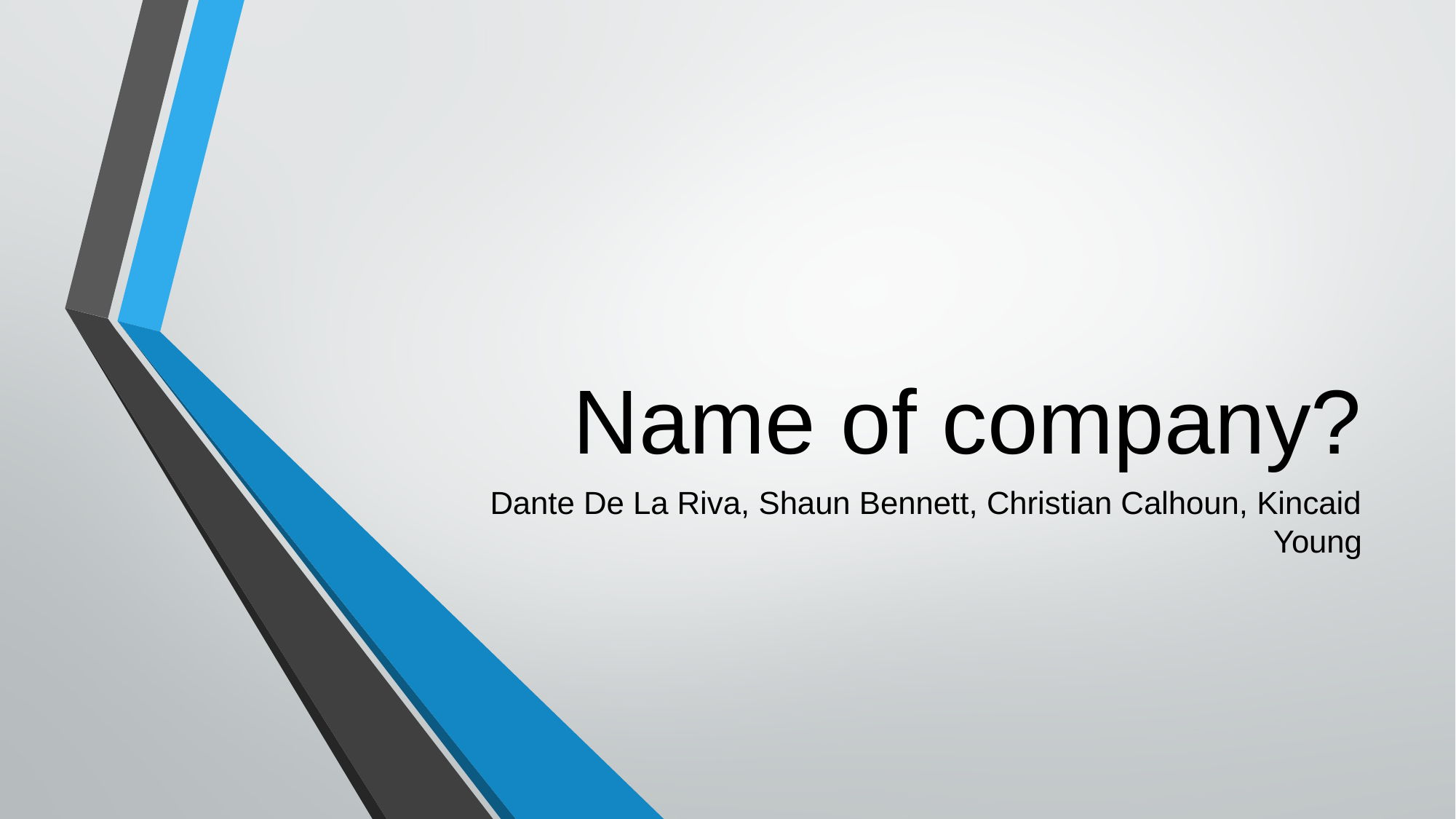

# Name of company?
 Dante De La Riva, Shaun Bennett, Christian Calhoun, Kincaid Young